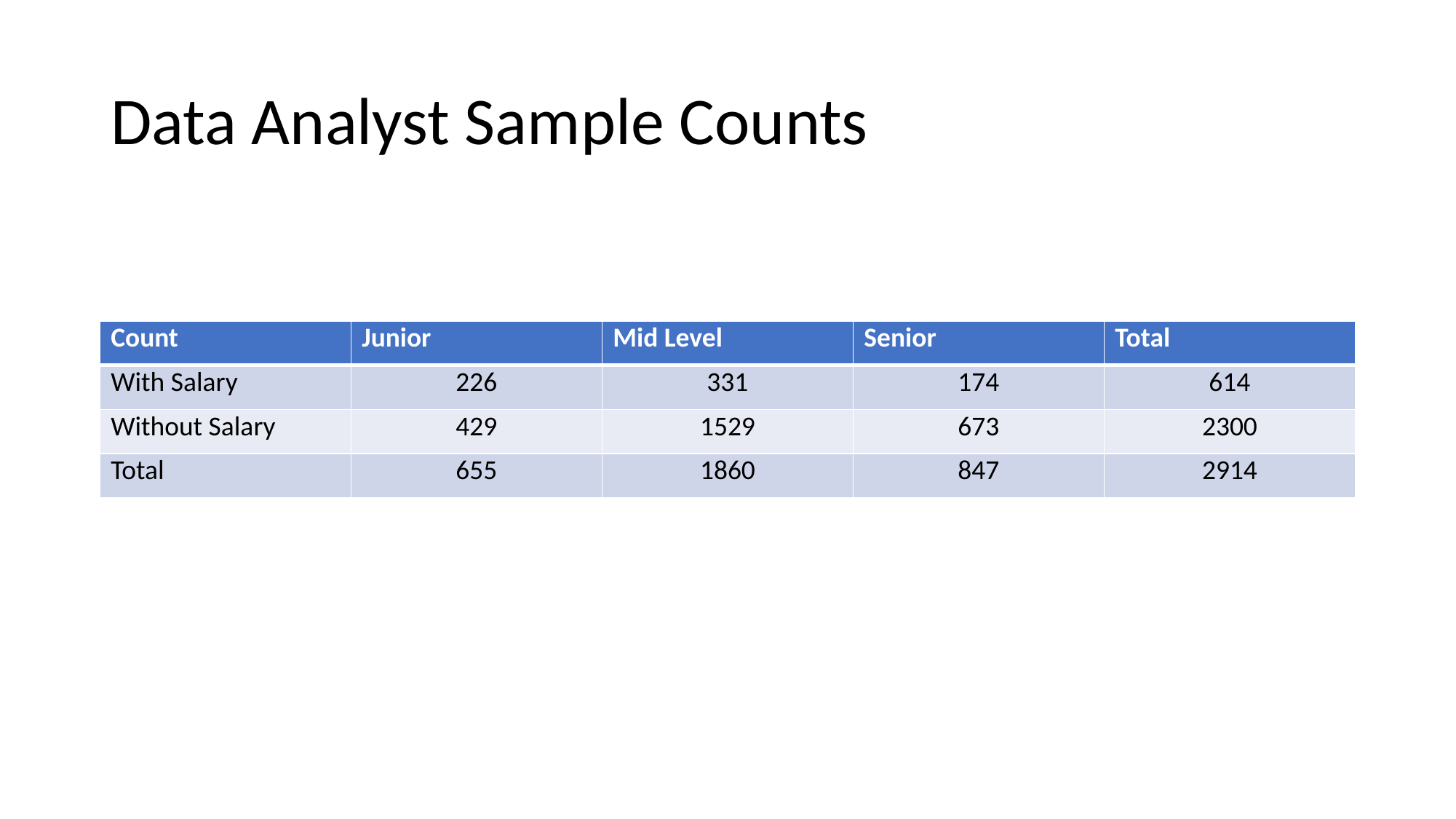

# Data Analyst Sample Counts
| Count | Junior | Mid Level | Senior | Total |
| --- | --- | --- | --- | --- |
| With Salary | 226 | 331 | 174 | 614 |
| Without Salary | 429 | 1529 | 673 | 2300 |
| Total | 655 | 1860 | 847 | 2914 |